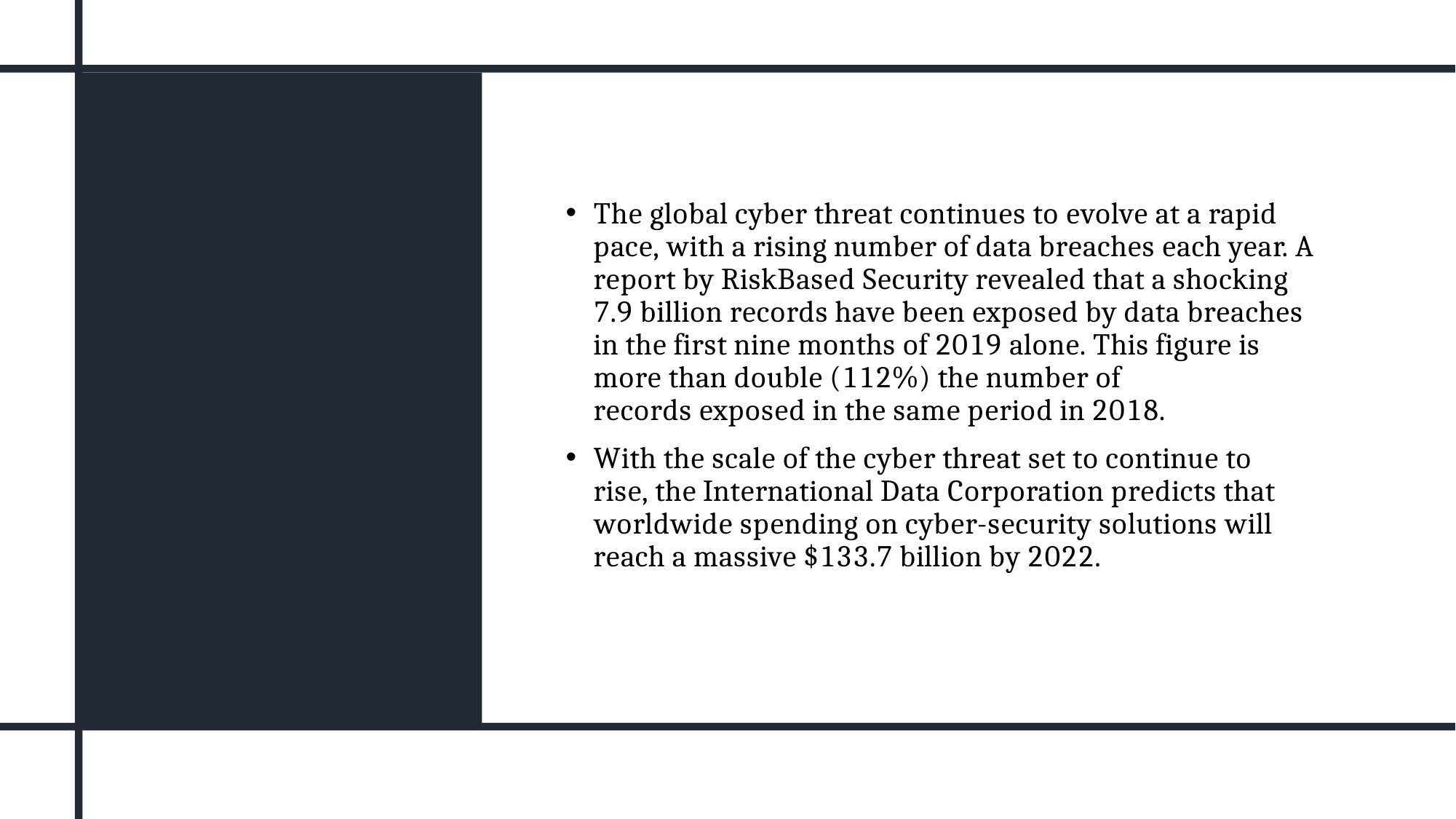

The global cyber threat continues to evolve at a rapid pace, with a rising number of data breaches each year. A report by RiskBased Security revealed that a shocking 7.9 billion records have been exposed by data breaches in the first nine months of 2019 alone. This figure is more than double (112%) the number of records exposed in the same period in 2018.
With the scale of the cyber threat set to continue to rise, the International Data Corporation predicts that worldwide spending on cyber-security solutions will reach a massive $133.7 billion by 2022.